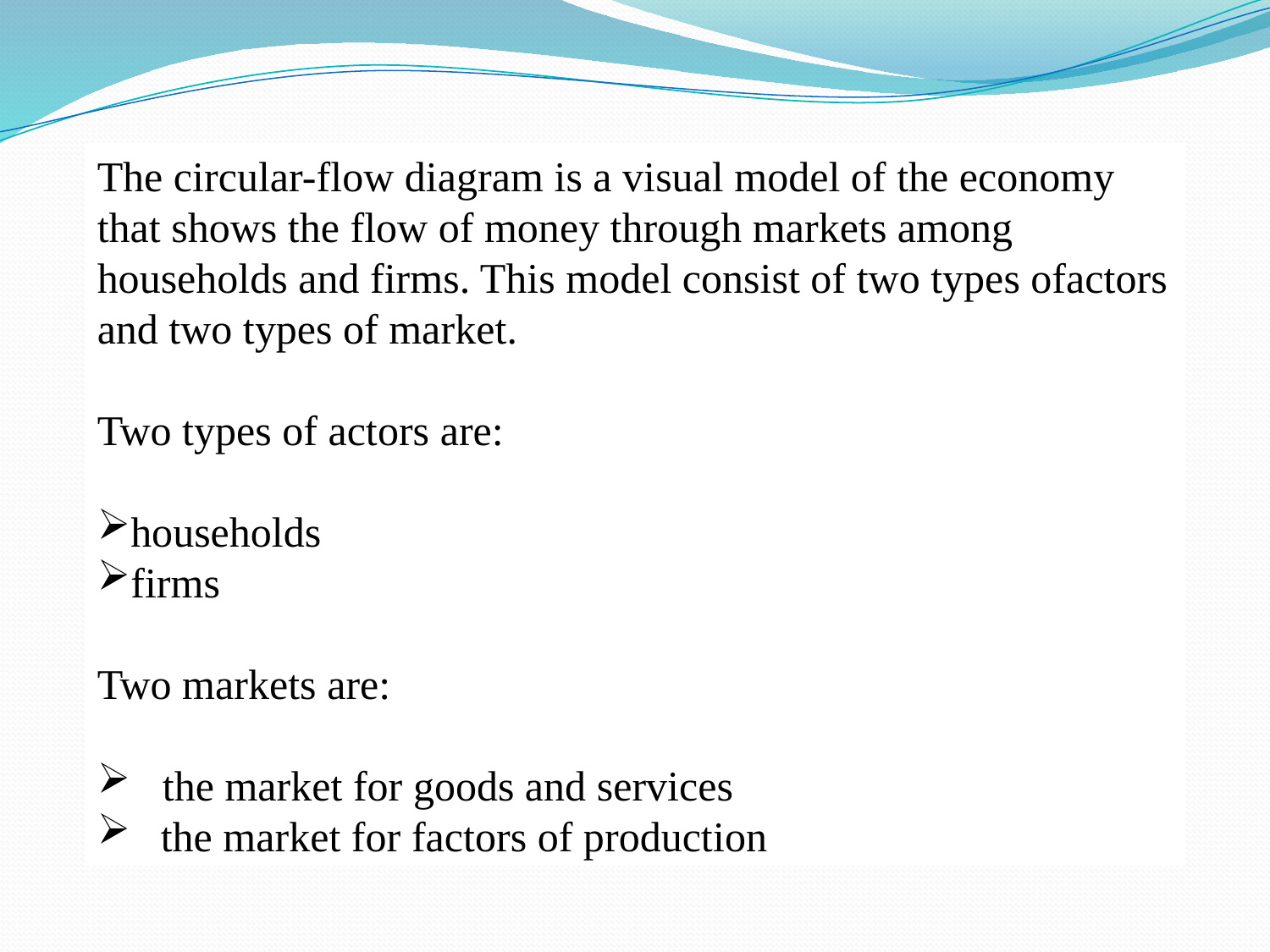

The circular-flow diagram is a visual model of the economy that shows the flow of money through markets among households and firms. This model consist of two types ofactors and two types of market.

Two types of actors are:

households
firms

Two markets are:

   the market for goods and services
the market for factors of production